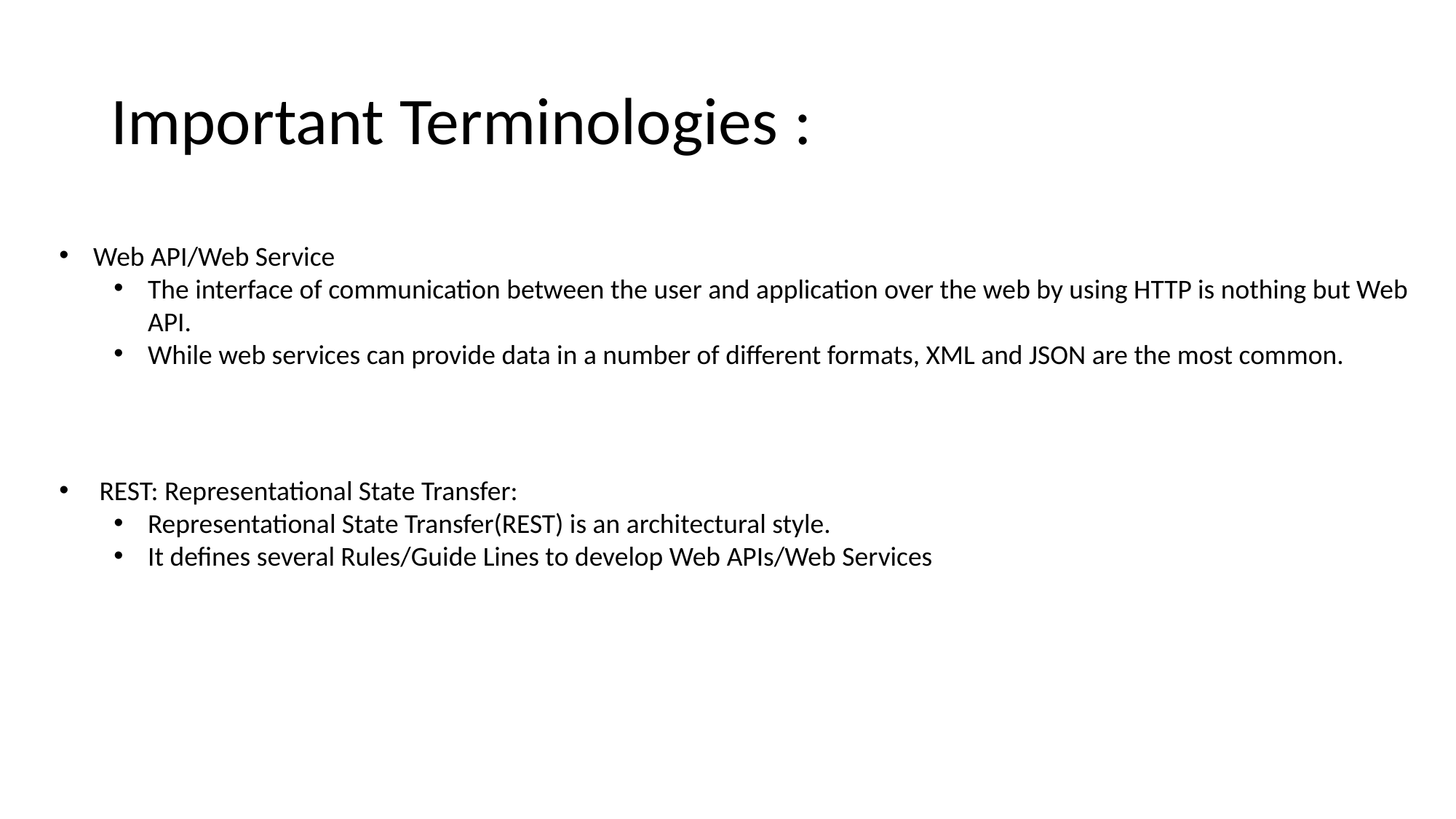

# Important Terminologies :
Web API/Web Service
The interface of communication between the user and application over the web by using HTTP is nothing but Web API.
While web services can provide data in a number of different formats, XML and JSON are the most common.

 REST: Representational State Transfer:
Representational State Transfer(REST) is an architectural style.
It defines several Rules/Guide Lines to develop Web APIs/Web Services